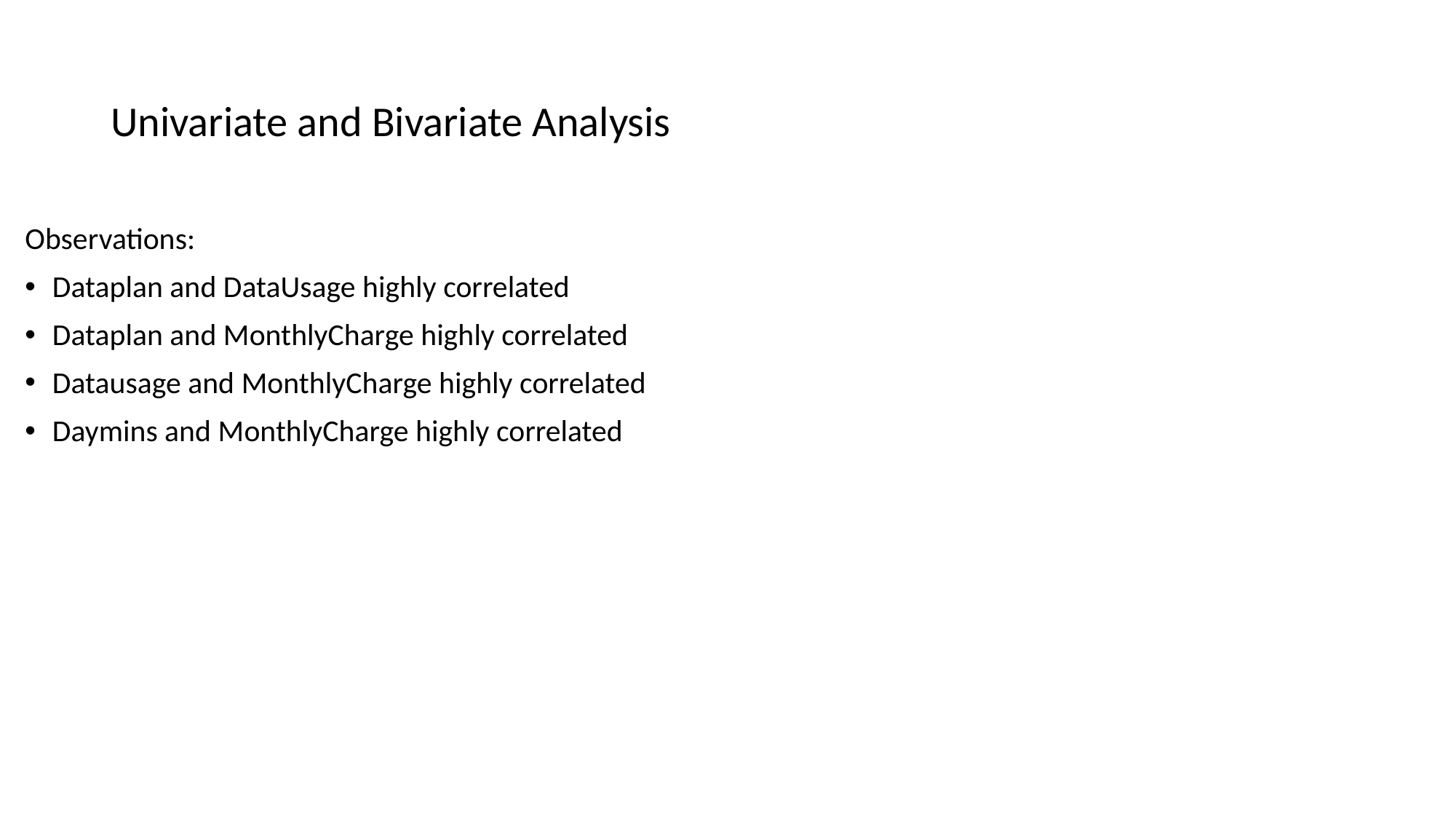

# Univariate and Bivariate Analysis
Observations:
Dataplan and DataUsage highly correlated
Dataplan and MonthlyCharge highly correlated
Datausage and MonthlyCharge highly correlated
Daymins and MonthlyCharge highly correlated